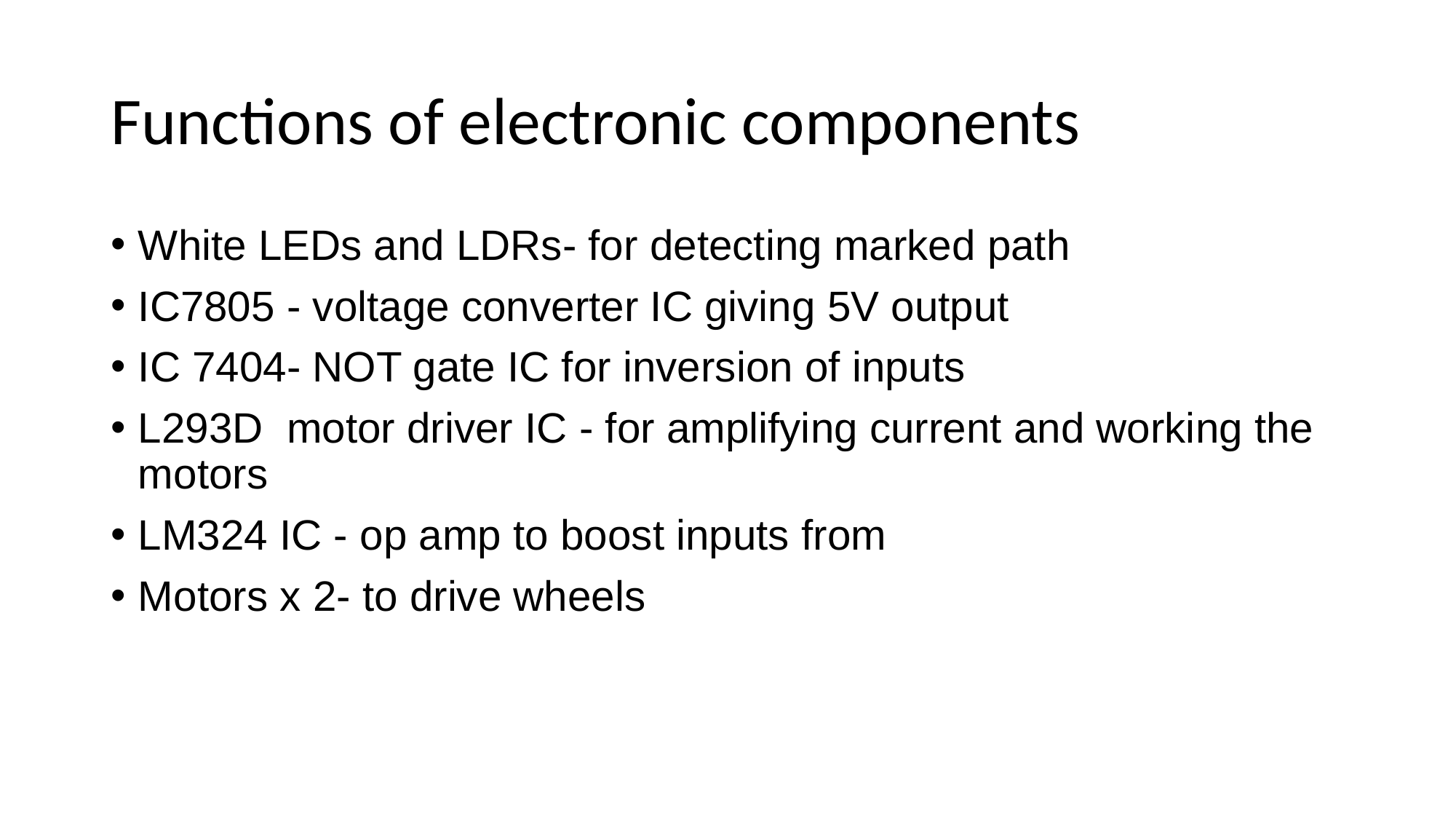

# Functions of electronic components
White LEDs and LDRs- for detecting marked path
IC7805 - voltage converter IC giving 5V output
IC 7404- NOT gate IC for inversion of inputs
L293D  motor driver IC - for amplifying current and working the motors
LM324 IC - op amp to boost inputs from
Motors x 2- to drive wheels